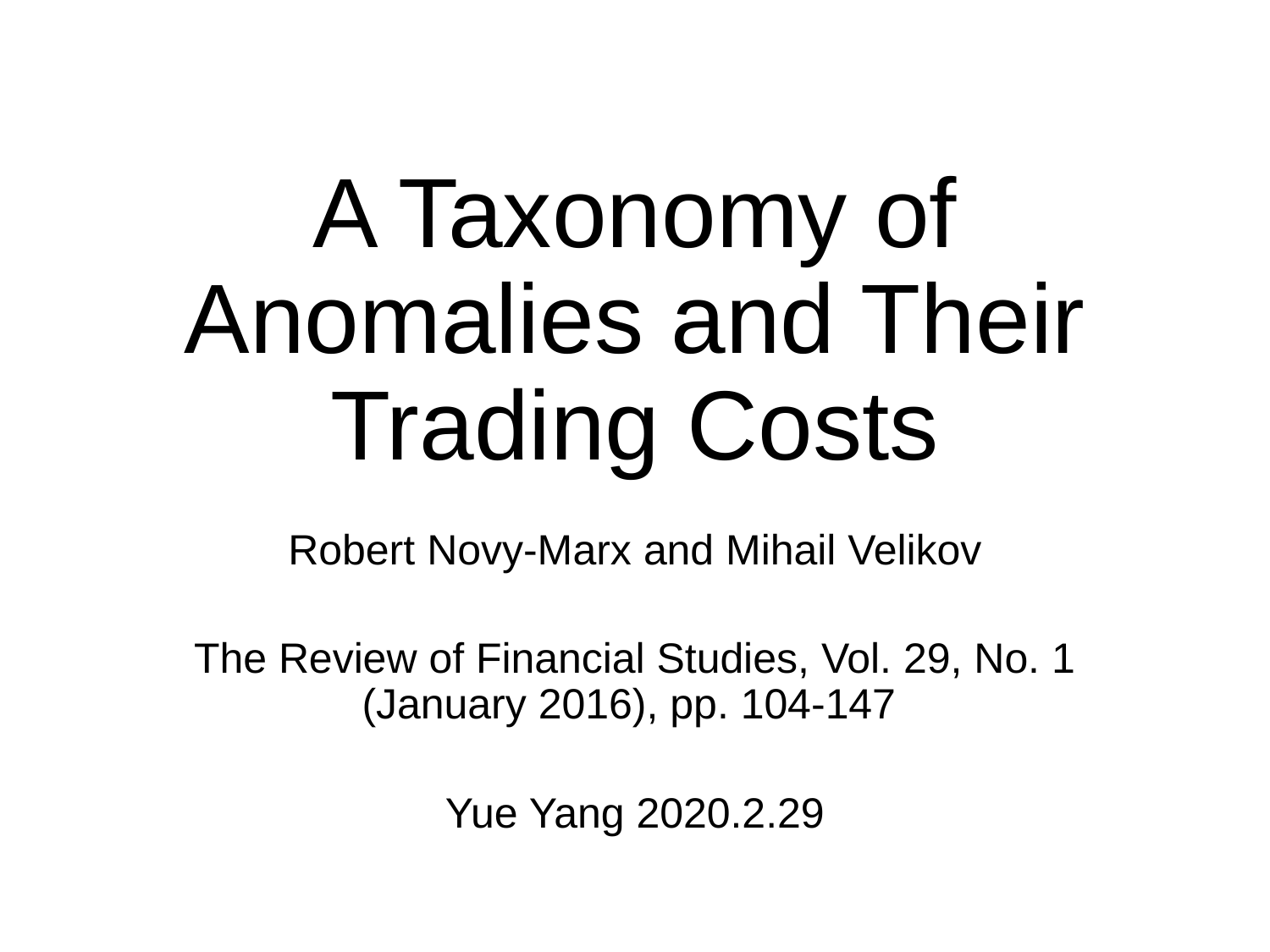

# A Taxonomy of Anomalies and Their Trading Costs
Robert Novy-Marx and Mihail Velikov
The Review of Financial Studies, Vol. 29, No. 1 (January 2016), pp. 104-147
Yue Yang 2020.2.29